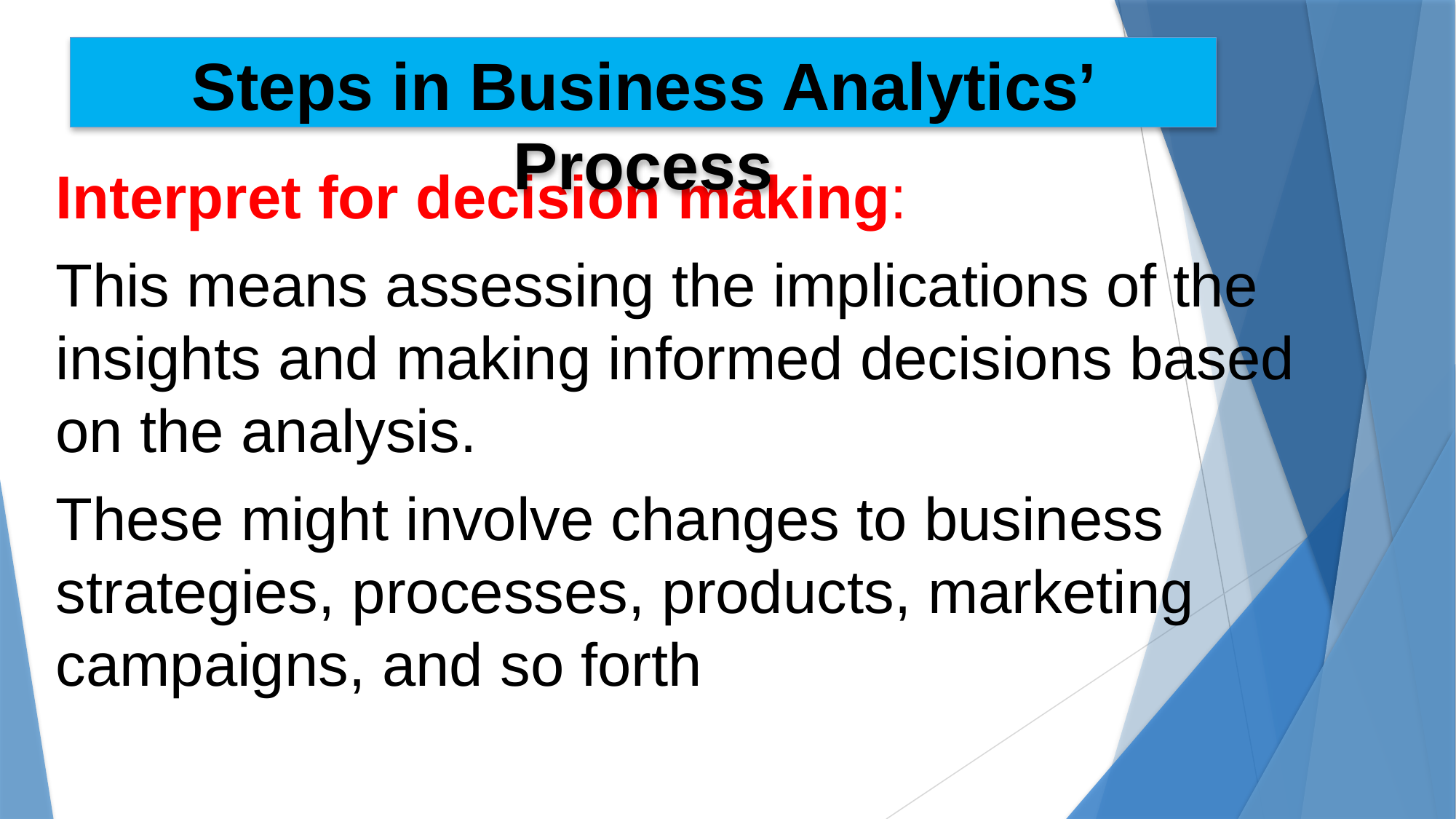

# Steps in Business Analytics’ Process
Interpret for decision making:
This means assessing the implications of the insights and making informed decisions based on the analysis.
These might involve changes to business strategies, processes, products, marketing campaigns, and so forth